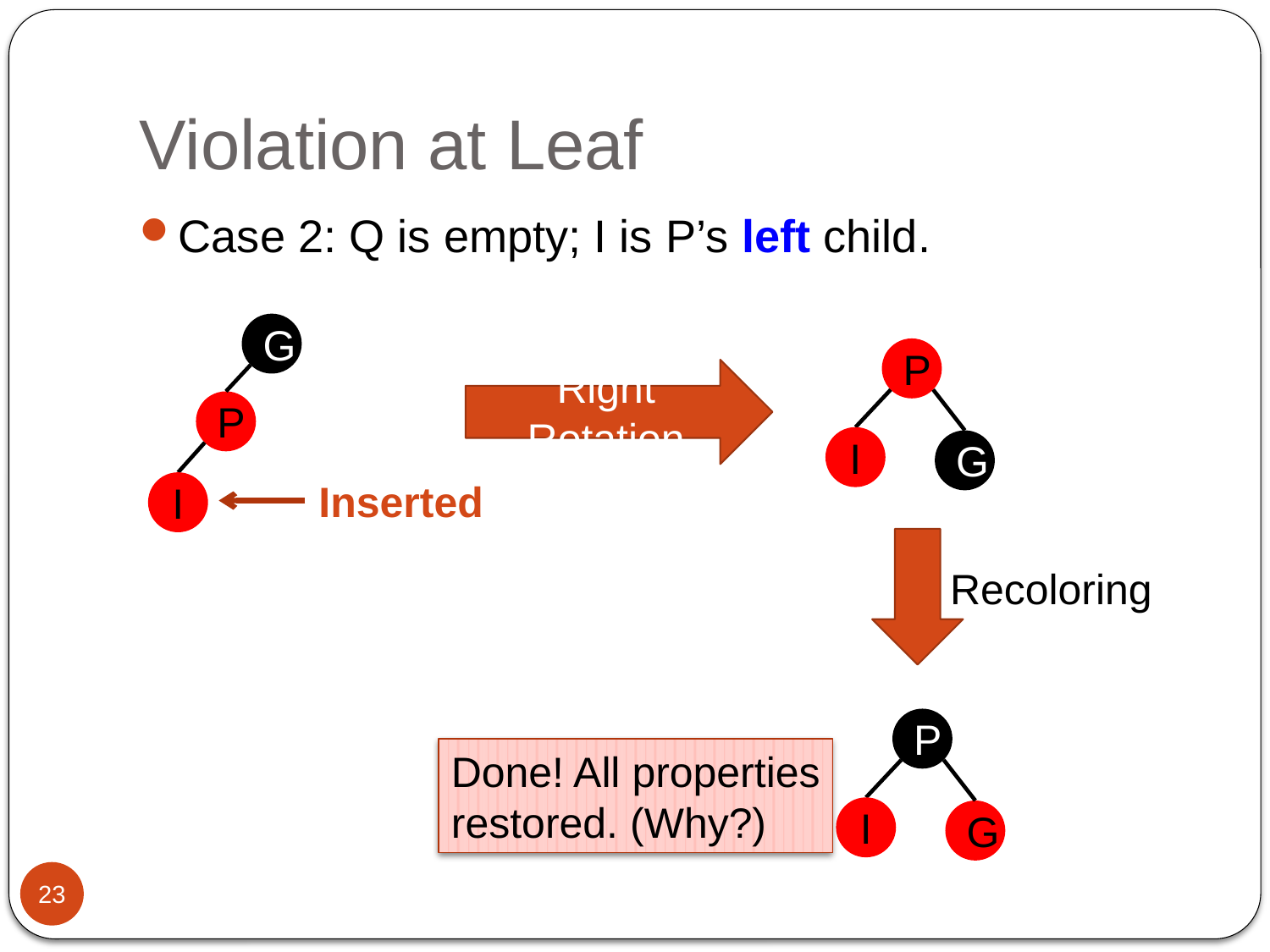

# Violation at Leaf
Case 2: Q is empty; I is P’s left child.

G
P
I
Inserted
P
I
G
Right Rotation

Recoloring
P
I
G
Done! All properties
restored. (Why?)
23